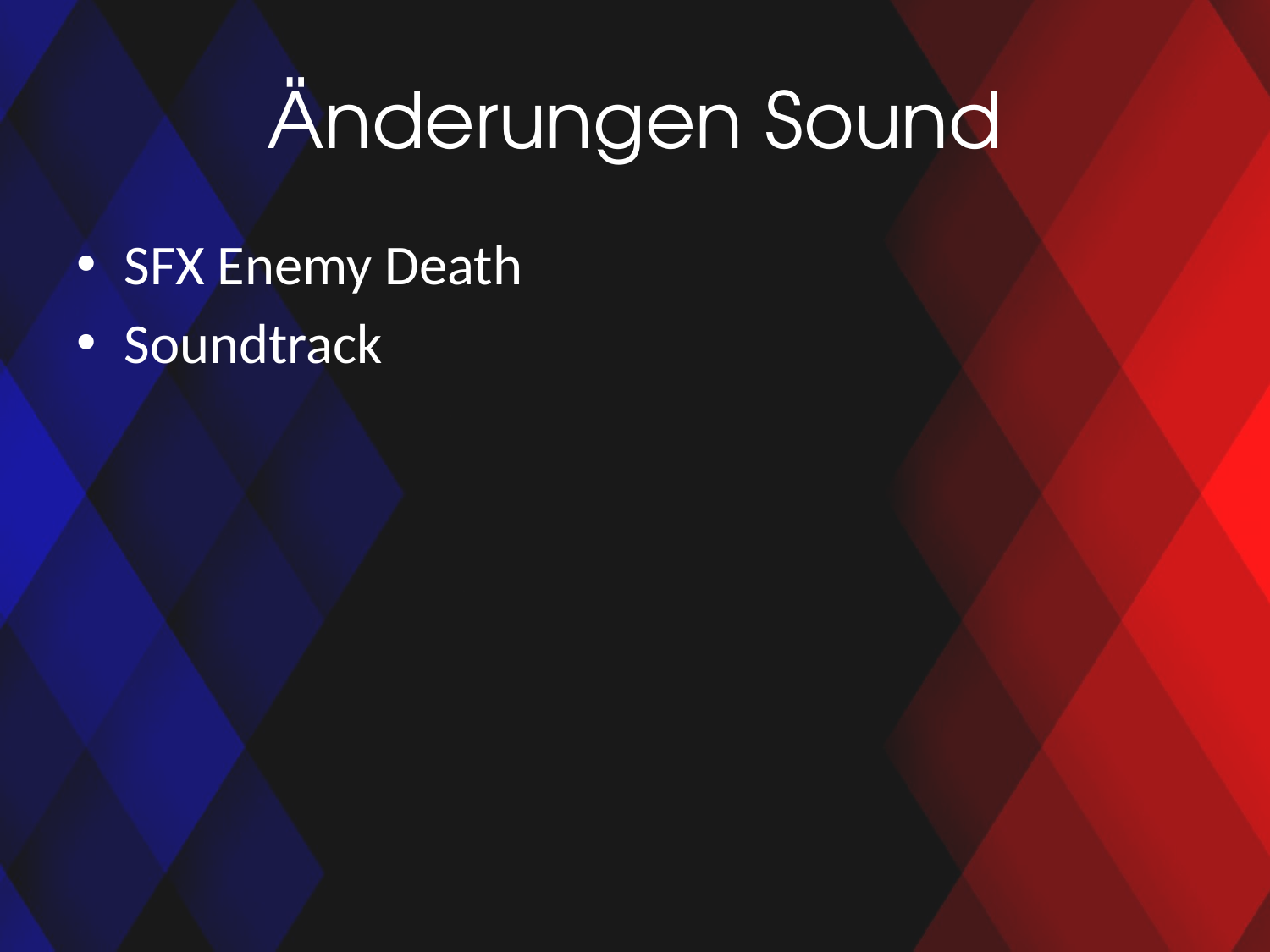

# Änderungen Sound
SFX Enemy Death
Soundtrack